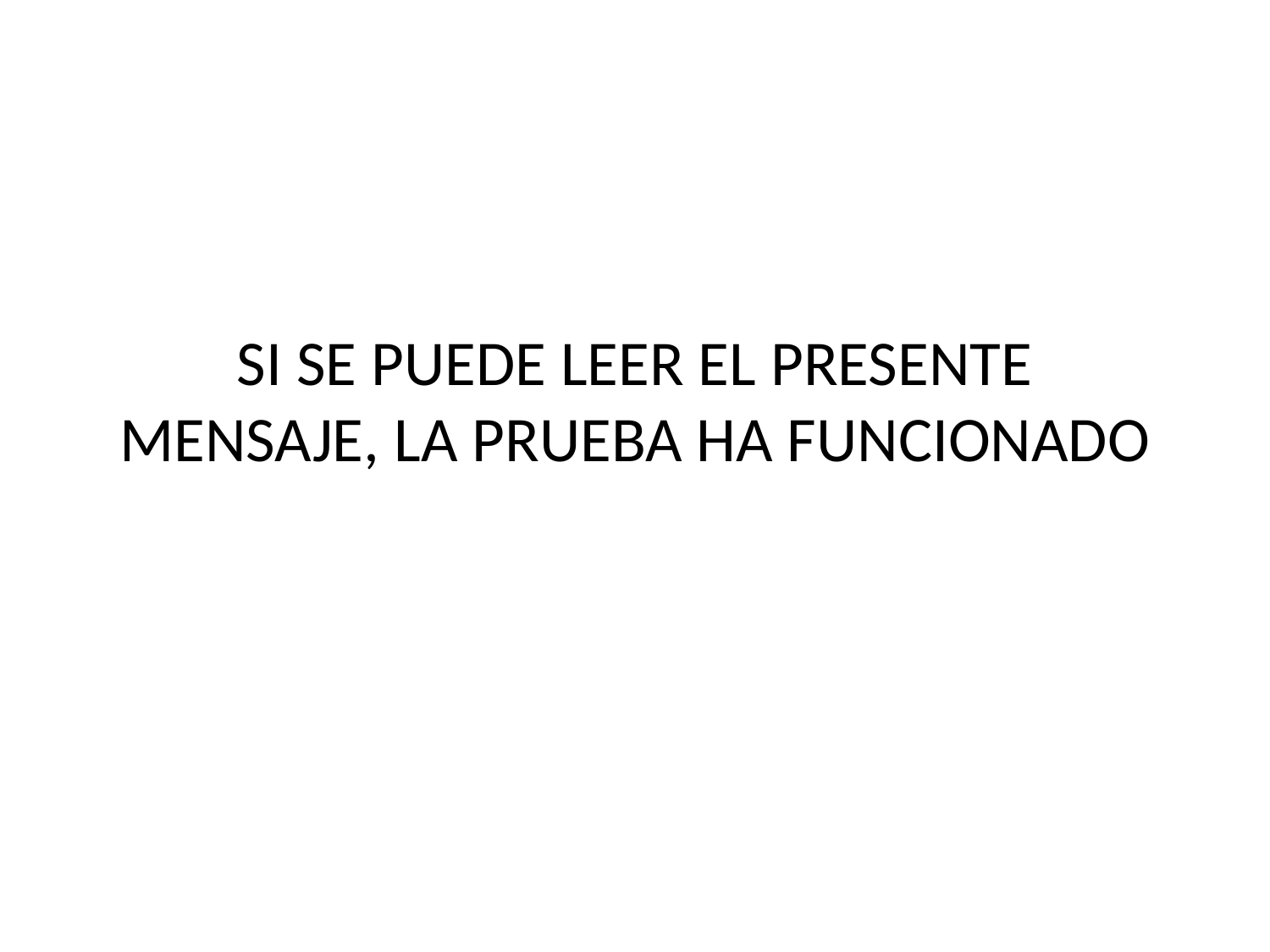

# SI SE PUEDE LEER EL PRESENTE MENSAJE, LA PRUEBA HA FUNCIONADO